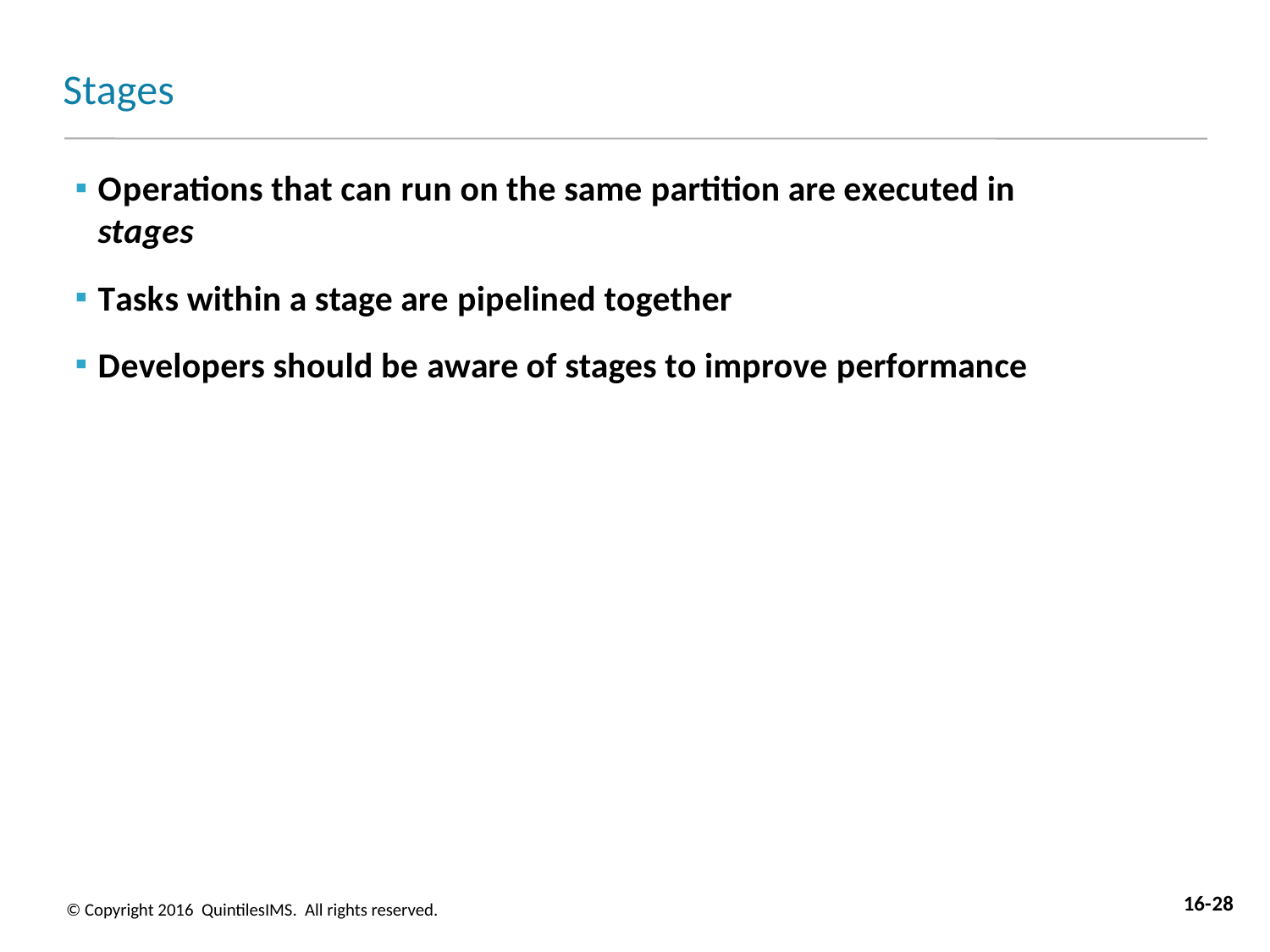

# Stages
Operations that can run on the same partition are executed in stages
Tasks within a stage are pipelined together
Developers should be aware of stages to improve performance
16-28
© Copyright 2016  QuintilesIMS.  All rights reserved.